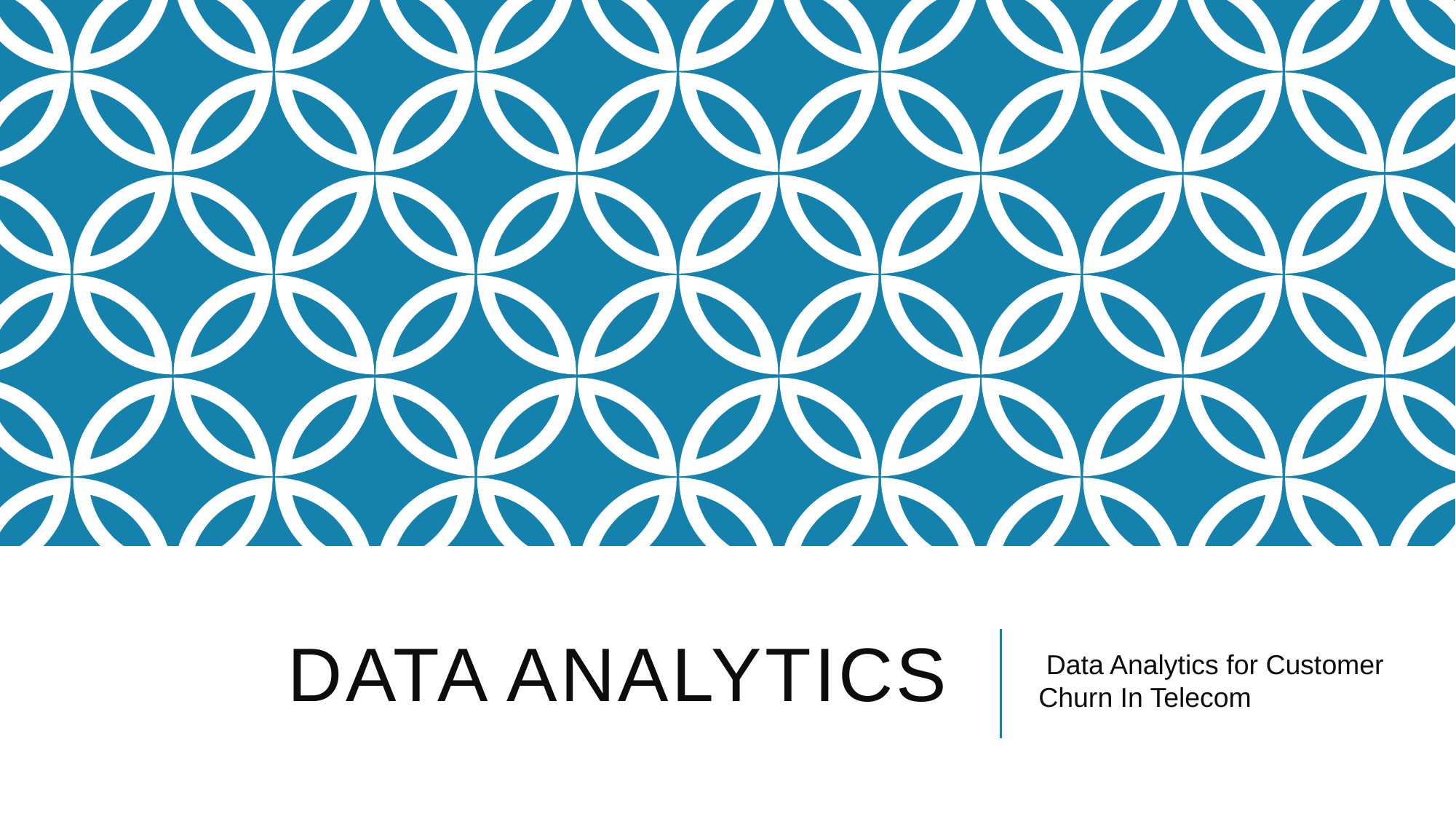

# Data analytics
 Data Analytics for Customer Churn In Telecom